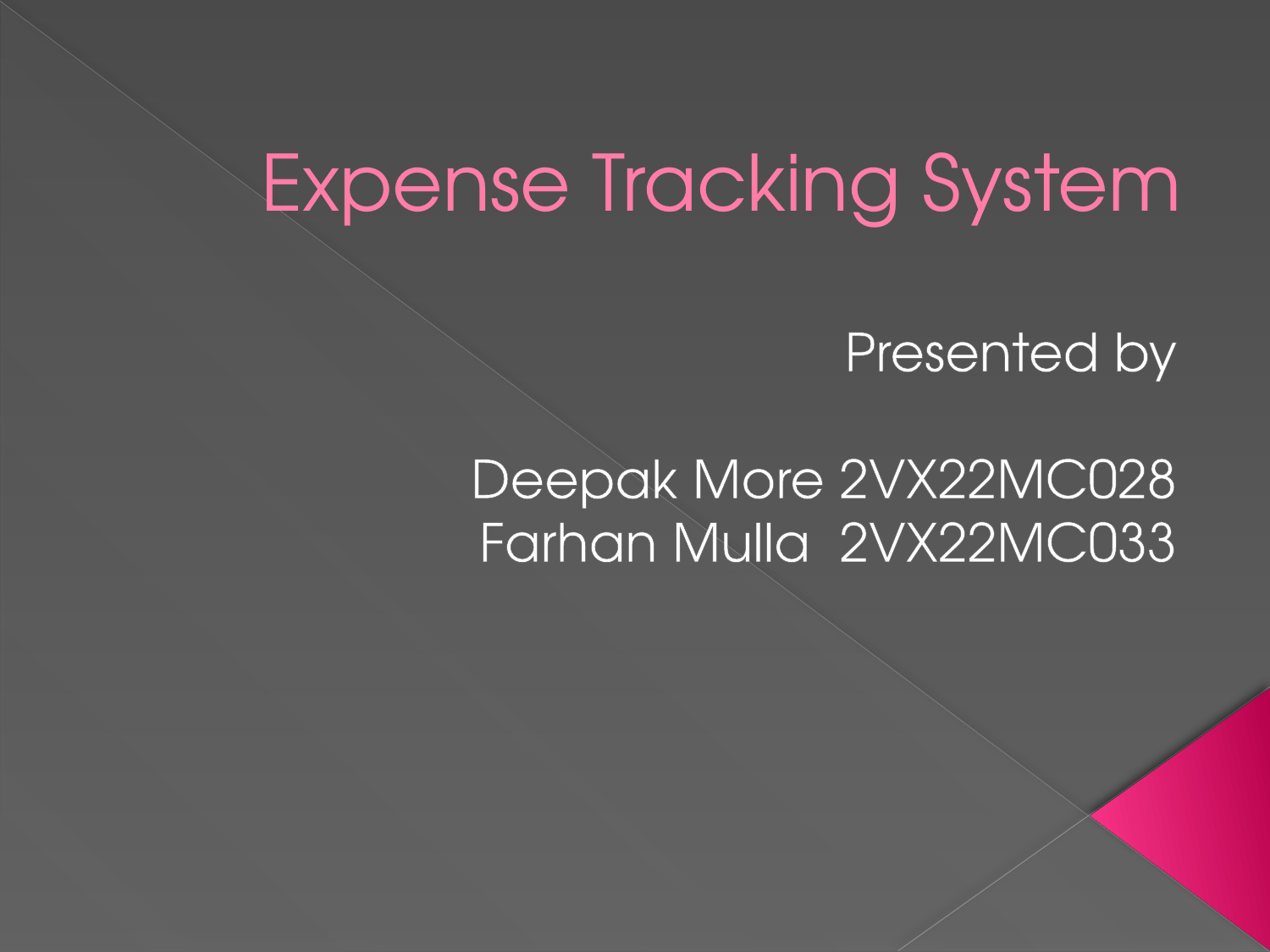

# Expense Tracking System
Presented by

Deepak More 2VX22MC028
Farhan Mulla  2VX22MC033